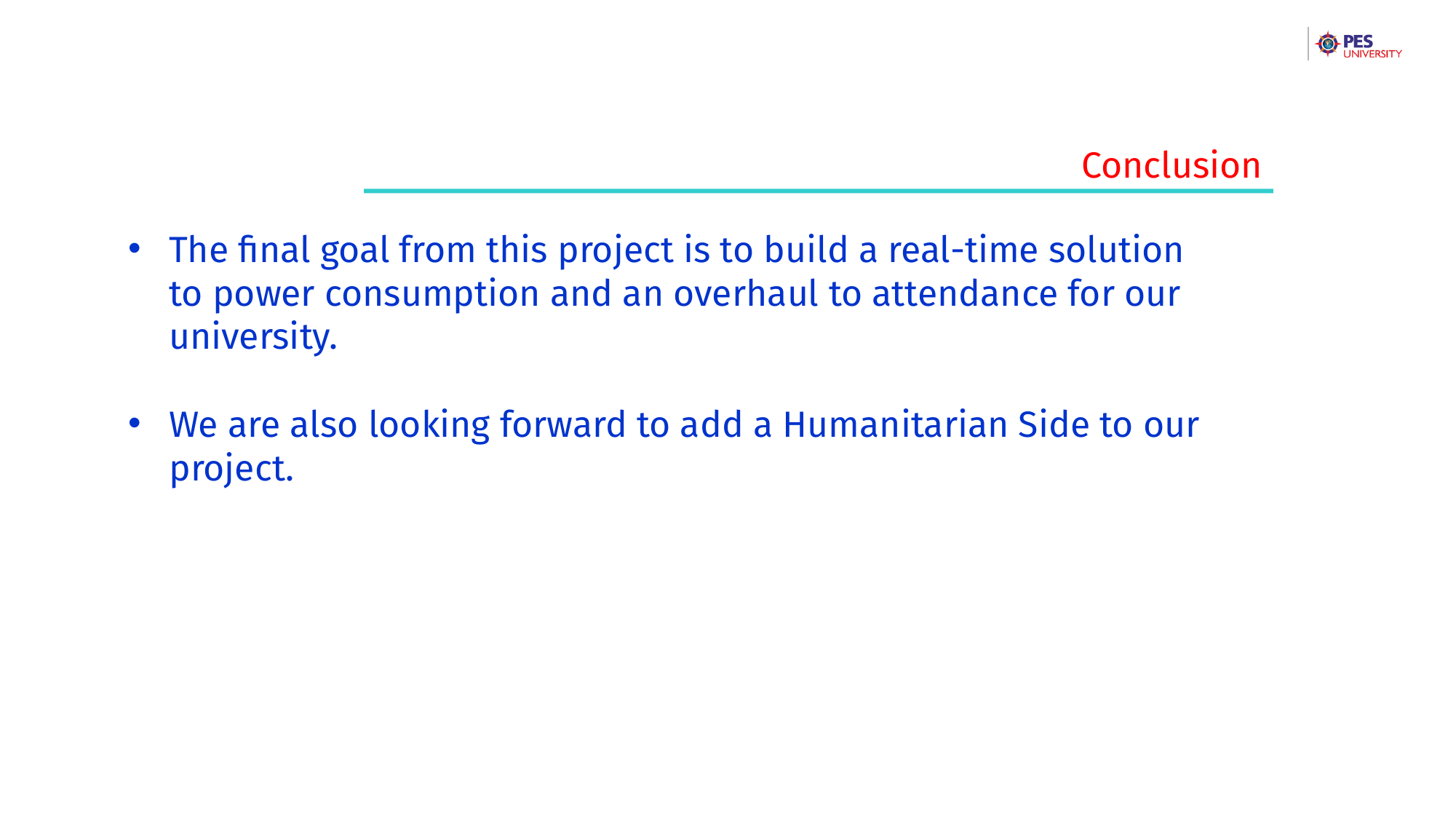

Conclusion

The final goal from this project is to build a real-time solution to power consumption and an overhaul to attendance for our university.

We are also looking forward to add a Humanitarian Side to our project.